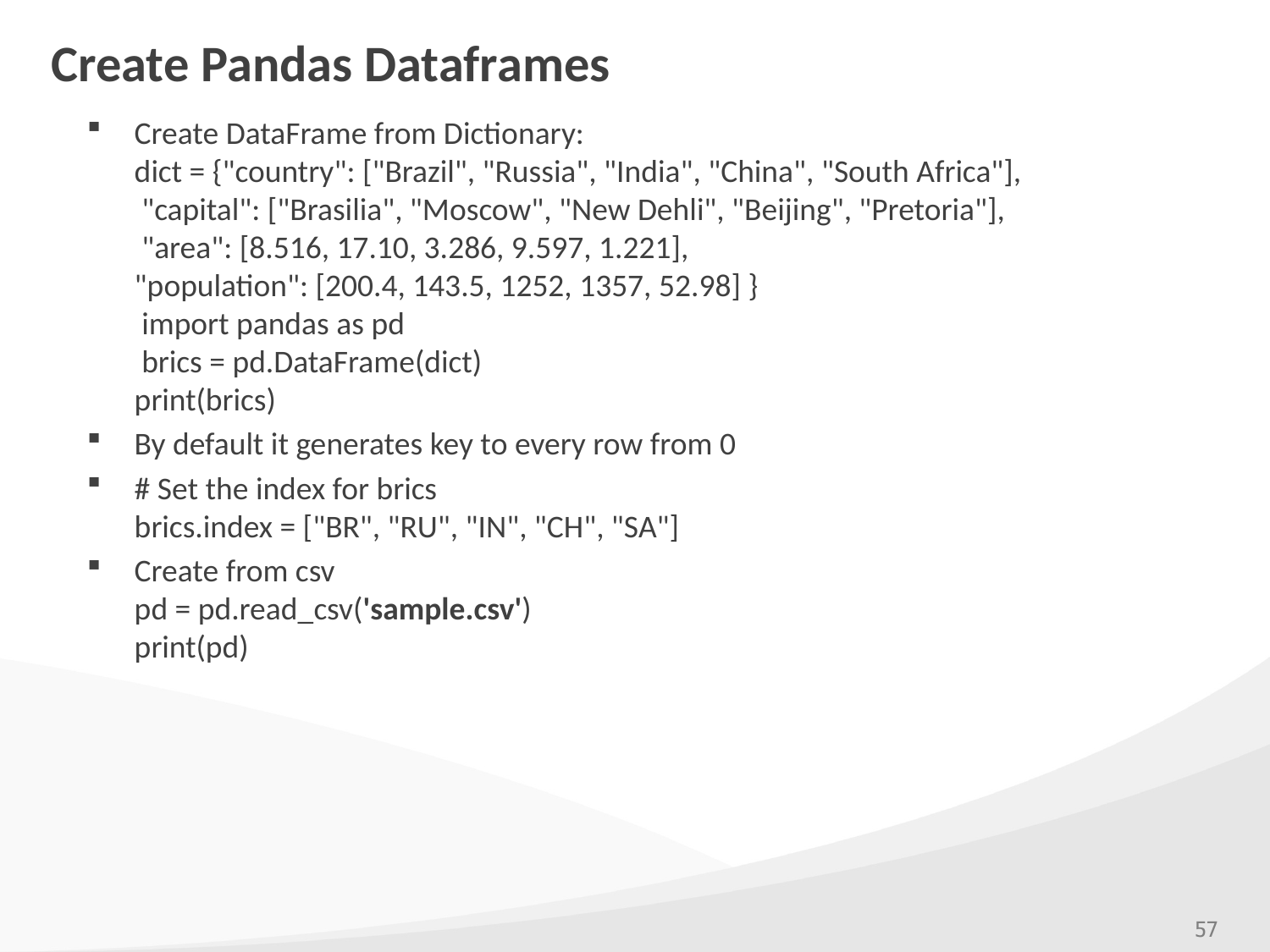

# Create Pandas Dataframes
Create DataFrame from Dictionary:
dict = {"country": ["Brazil", "Russia", "India", "China", "South Africa"],
 "capital": ["Brasilia", "Moscow", "New Dehli", "Beijing", "Pretoria"],
 "area": [8.516, 17.10, 3.286, 9.597, 1.221],
"population": [200.4, 143.5, 1252, 1357, 52.98] }
 import pandas as pd
 brics = pd.DataFrame(dict)
print(brics)
By default it generates key to every row from 0
# Set the index for brics brics.index = ["BR", "RU", "IN", "CH", "SA"]
Create from csv
pd = pd.read_csv('sample.csv')
print(pd)